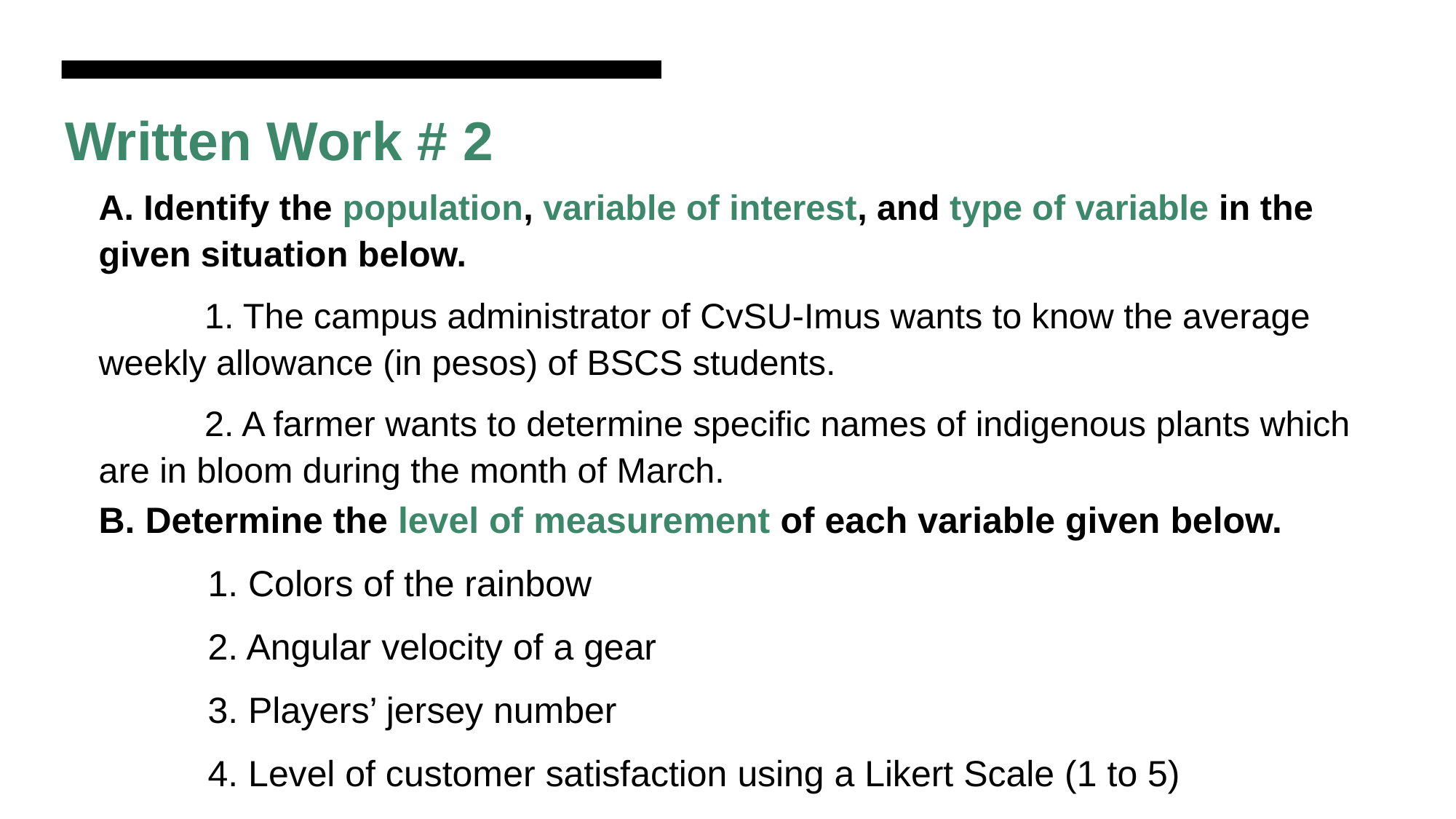

Written Work # 2
A. Identify the population, variable of interest, and type of variable in the given situation below.
	1. The campus administrator of CvSU-Imus wants to know the average weekly allowance (in pesos) of BSCS students.
	2. A farmer wants to determine specific names of indigenous plants which are in bloom during the month of March.
B. Determine the level of measurement of each variable given below.
	1. Colors of the rainbow
	2. Angular velocity of a gear
	3. Players’ jersey number
	4. Level of customer satisfaction using a Likert Scale (1 to 5)